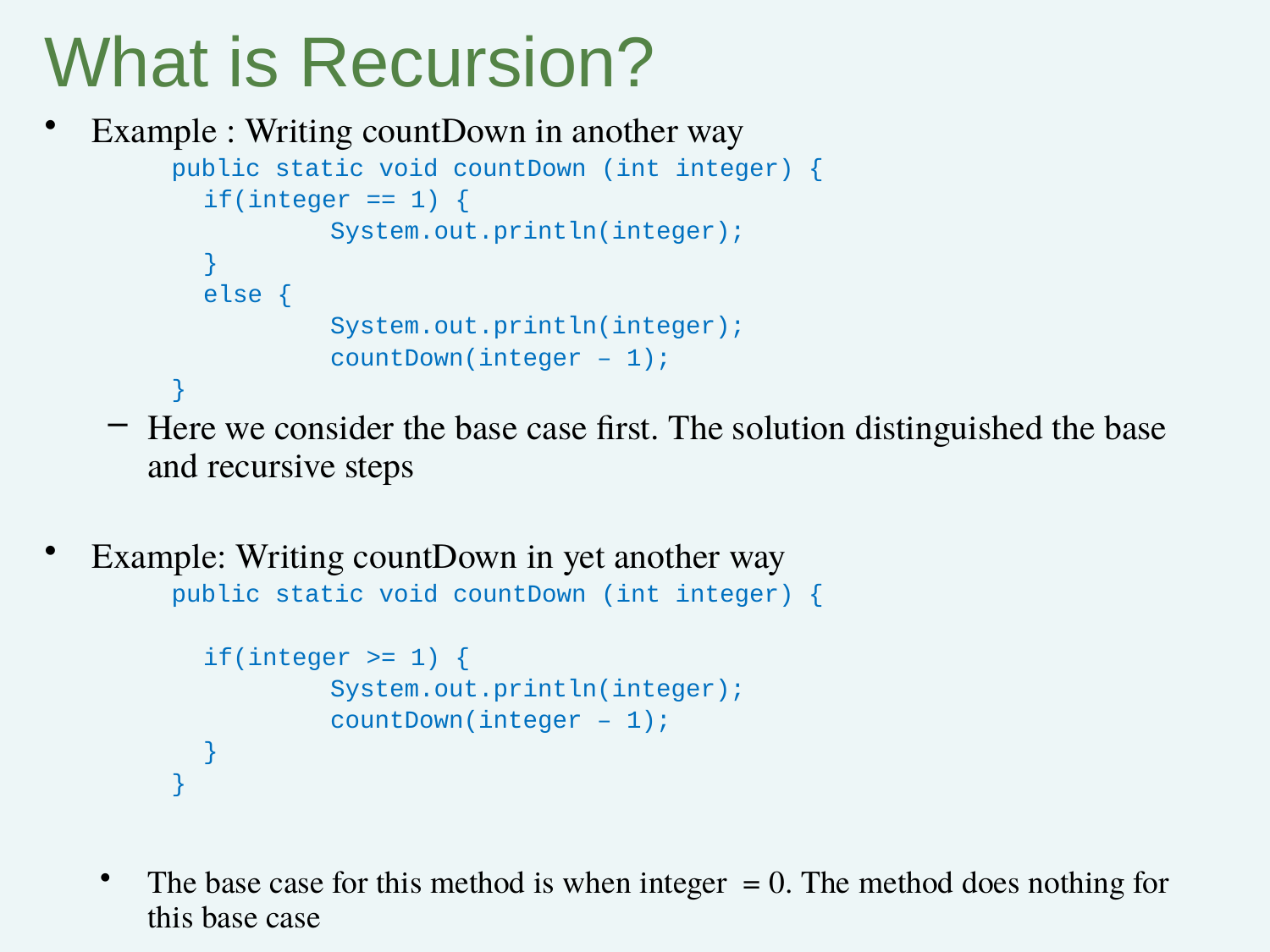

# What is Recursion?
Example : Writing countDown in another way
public static void countDown (int integer) {
	if(integer == 1) {
		System.out.println(integer);
	}
	else {
		System.out.println(integer);
		countDown(integer – 1);
}
Here we consider the base case first. The solution distinguished the base and recursive steps

Example: Writing countDown in yet another way
public static void countDown (int integer) {

	if(integer >= 1) {
		System.out.println(integer);
		countDown(integer – 1);
	}
}

The base case for this method is when integer  = 0. The method does nothing for this base case